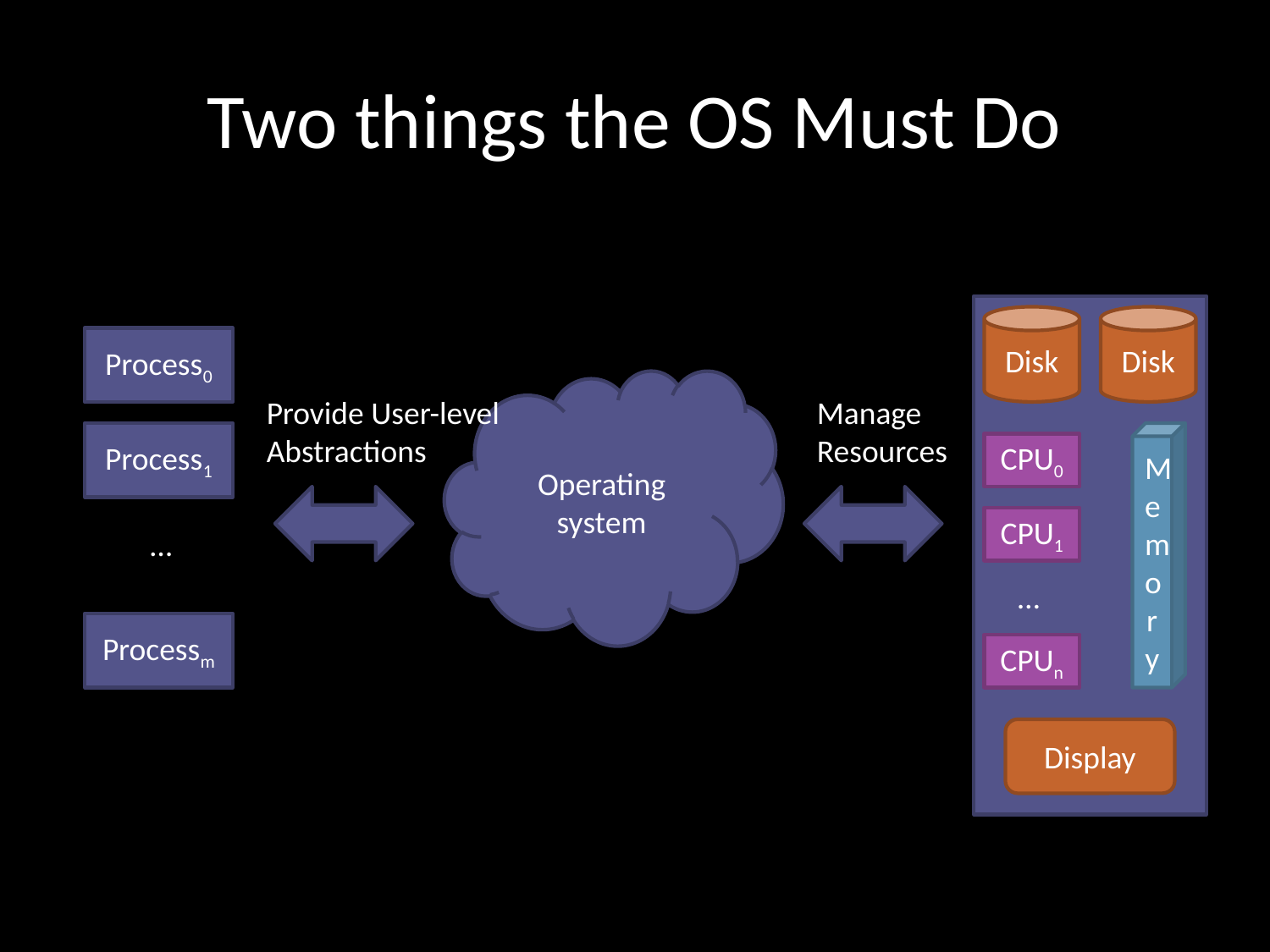

# Two things the OS Must Do

Disk
Disk
Process0
Operating system
Provide User-level Abstractions
Manage Resources
Process1
Memory
CPU0

CPU1
…
…
Processm
CPUn
Display